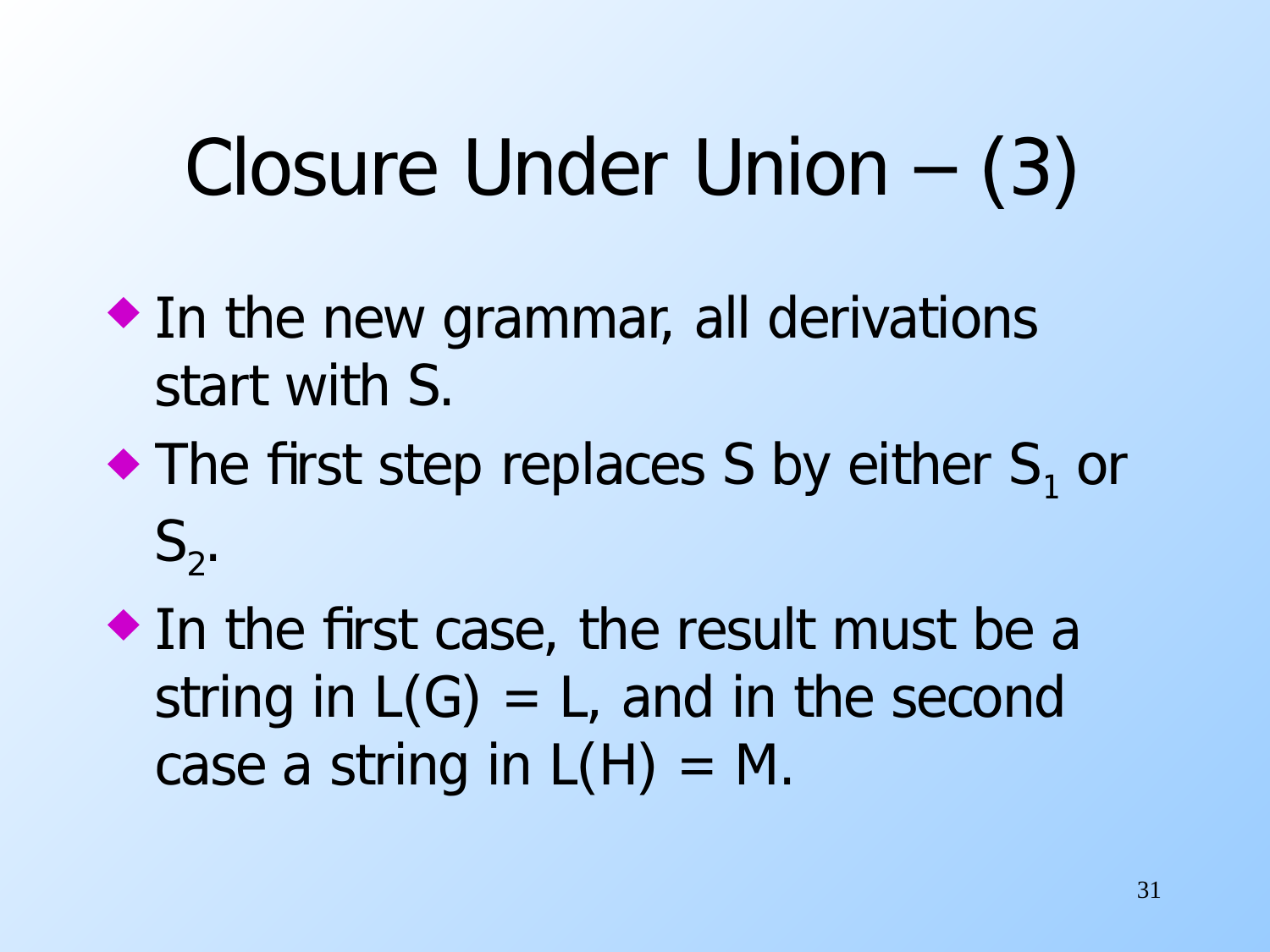

# Closure Under Union – (3)
In the new grammar, all derivations start with S.
The first step replaces S by either S1 or S2.
In the first case, the result must be a string in L(G) = L, and in the second case a string in L(H) = M.
31